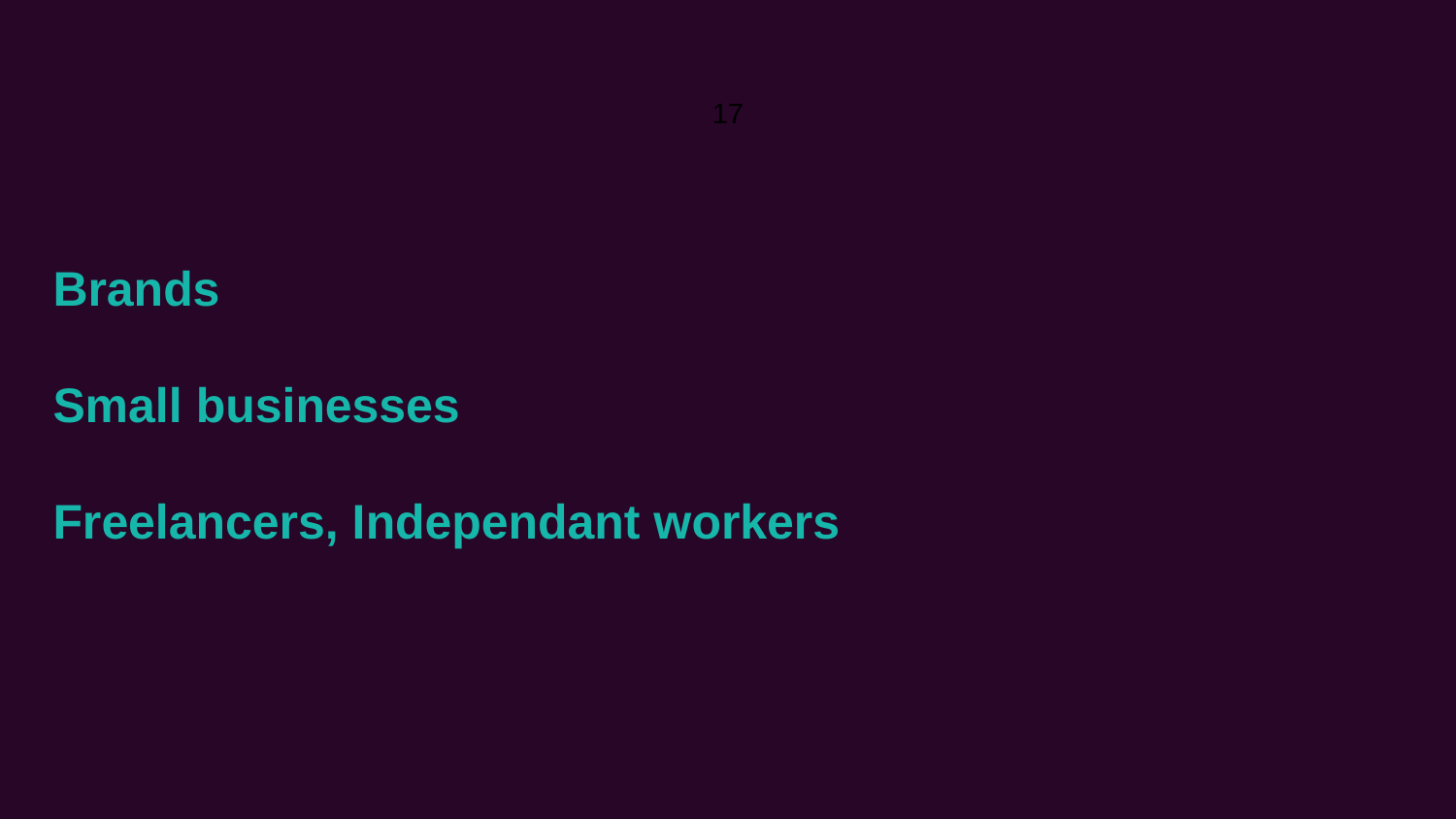

17
Brands

Small businesses

Freelancers, Independant workers